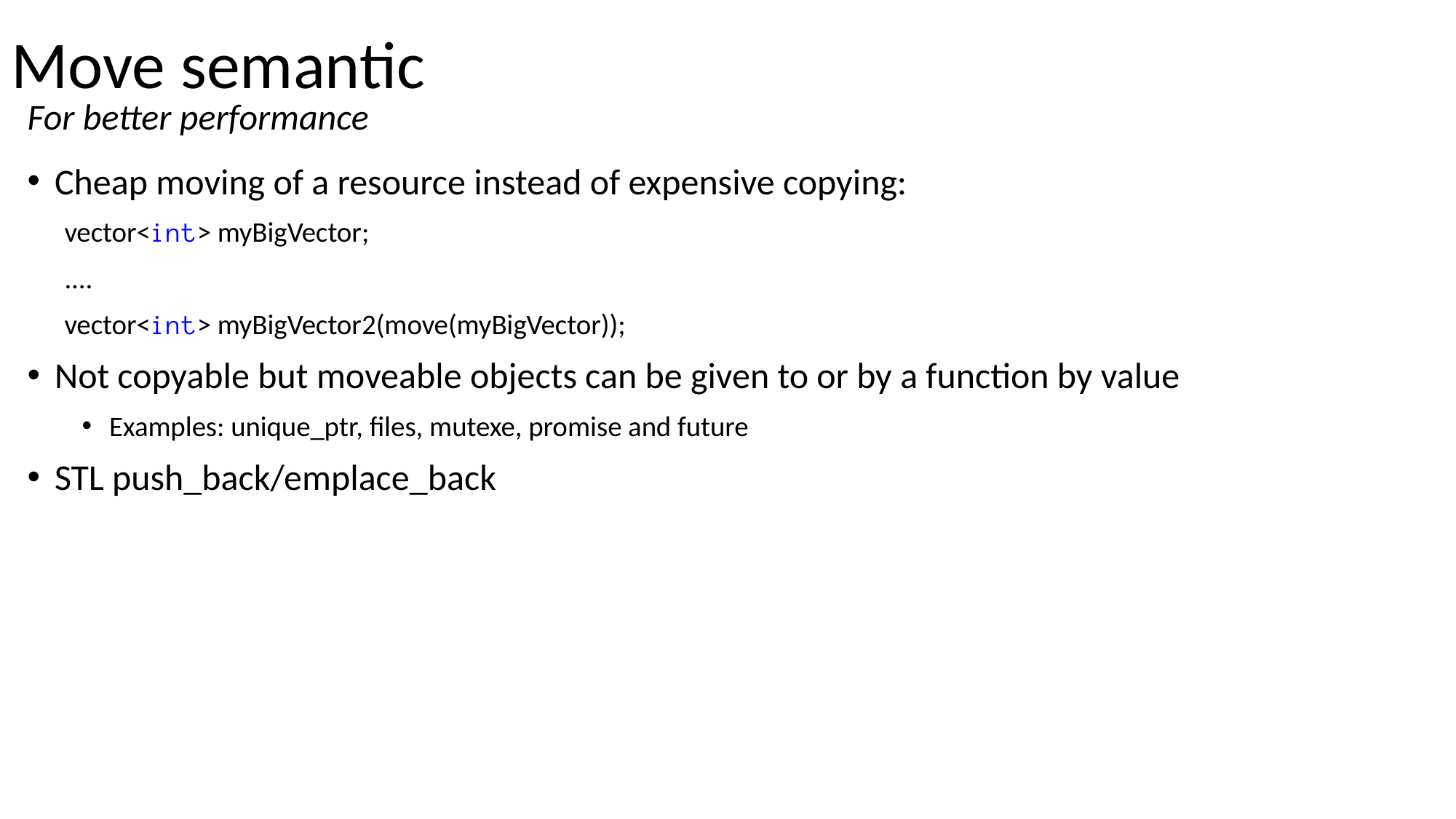

# Move semantic
For better performance
Cheap moving of a resource instead of expensive copying:
vector<int> myBigVector;
....
vector<int> myBigVector2(move(myBigVector));
Not copyable but moveable objects can be given to or by a function by value
Examples: unique_ptr, files, mutexe, promise and future
STL push_back/emplace_back